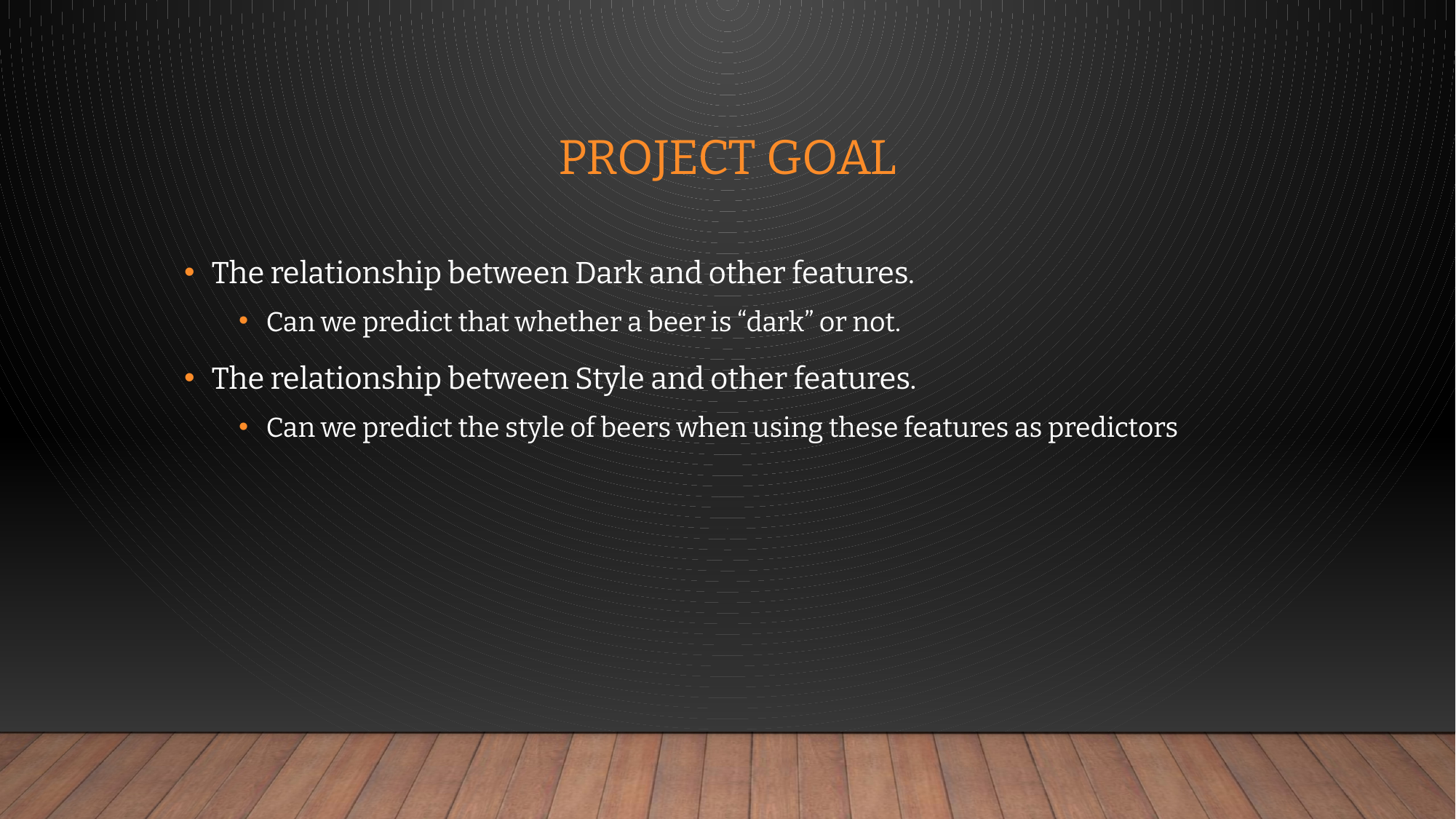

# Project goal
The relationship between Dark and other features.
Can we predict that whether a beer is “dark” or not.
The relationship between Style and other features.
Can we predict the style of beers when using these features as predictors